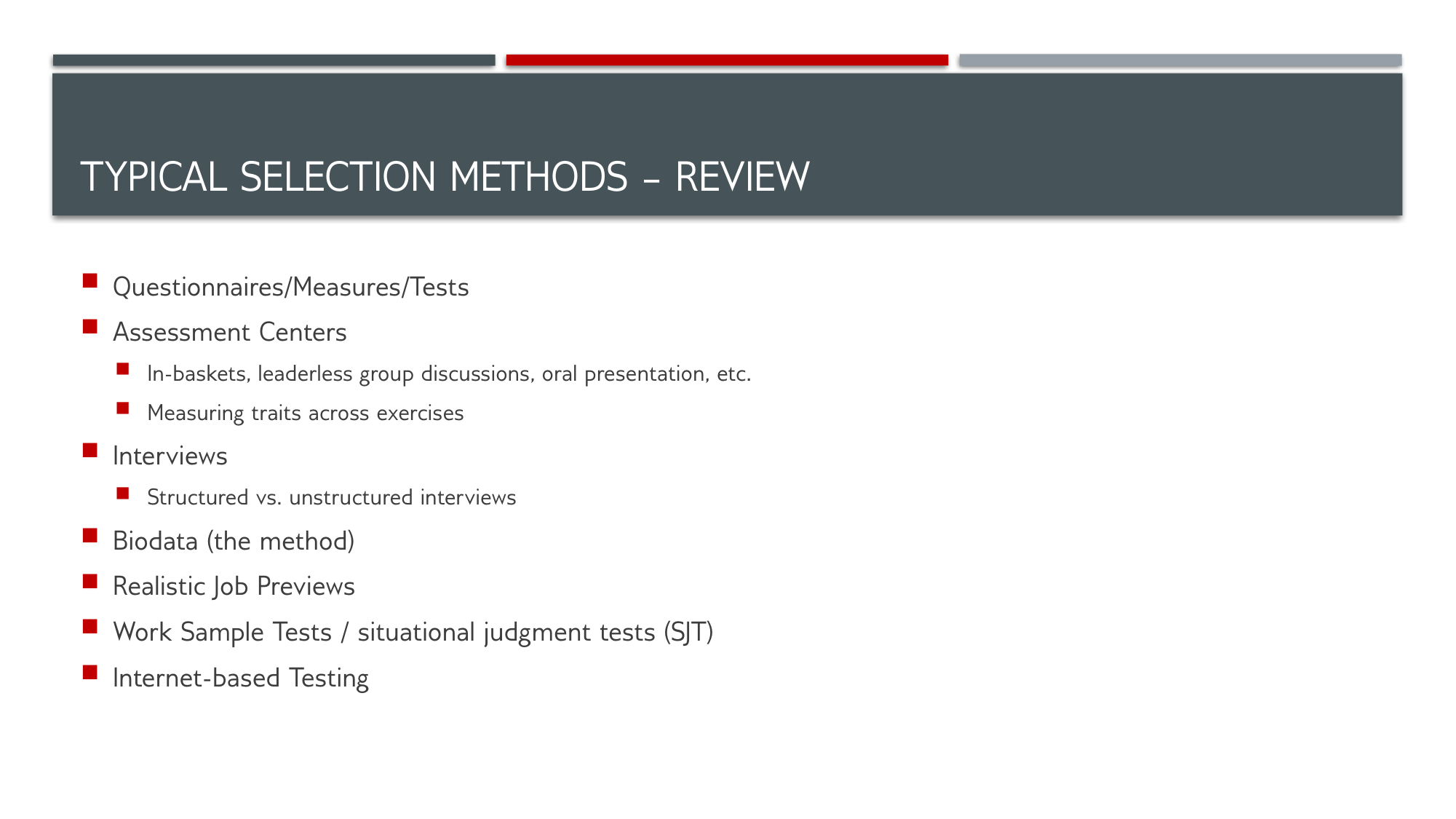

# Typical Selection Methods – Review
Questionnaires/Measures/Tests
Assessment Centers
In-baskets, leaderless group discussions, oral presentation, etc.
Measuring traits across exercises
Interviews
Structured vs. unstructured interviews
Biodata (the method)
Realistic Job Previews
Work Sample Tests / situational judgment tests (SJT)
Internet-based Testing